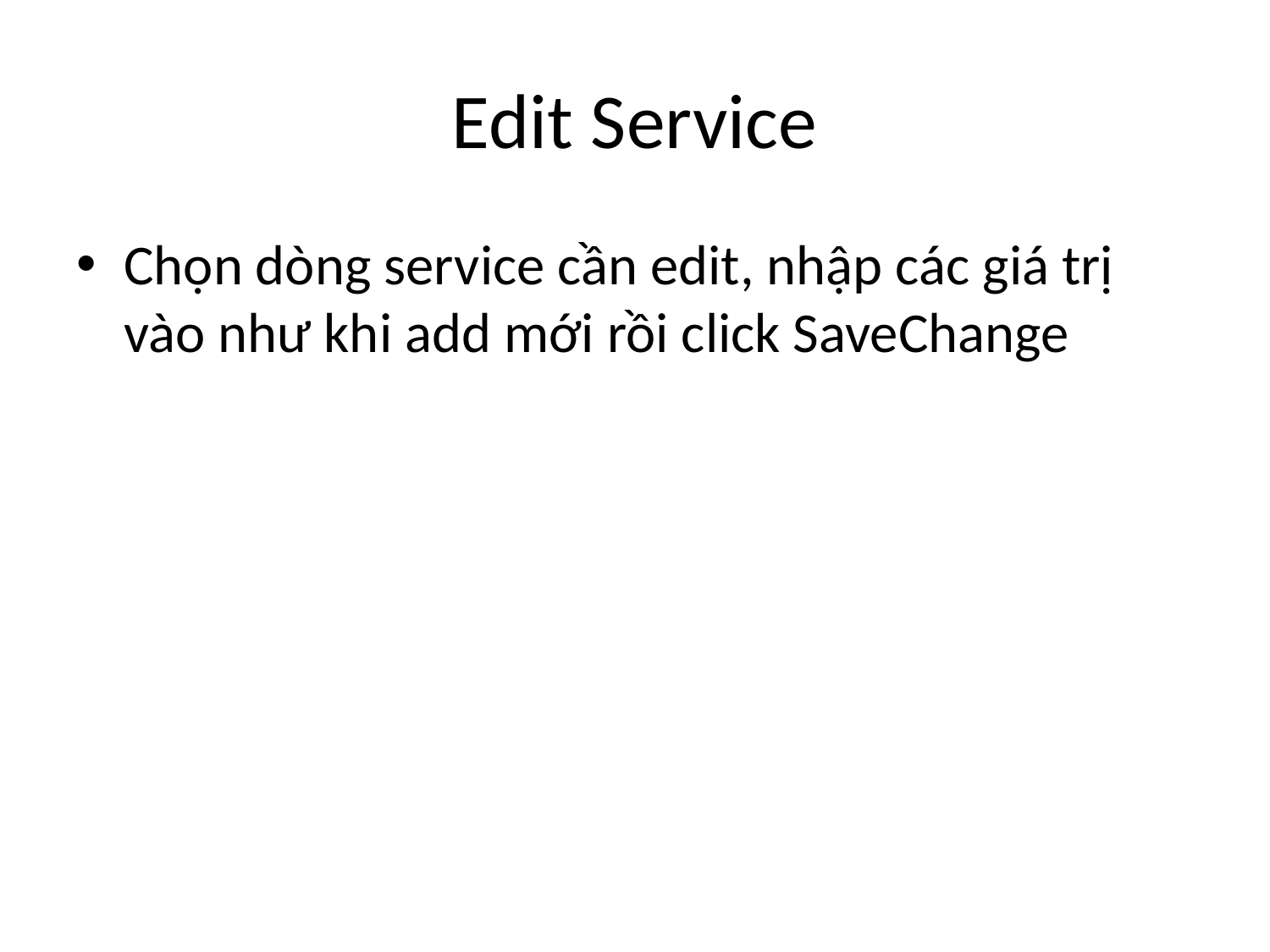

# Edit Service
Chọn dòng service cần edit, nhập các giá trị vào như khi add mới rồi click SaveChange